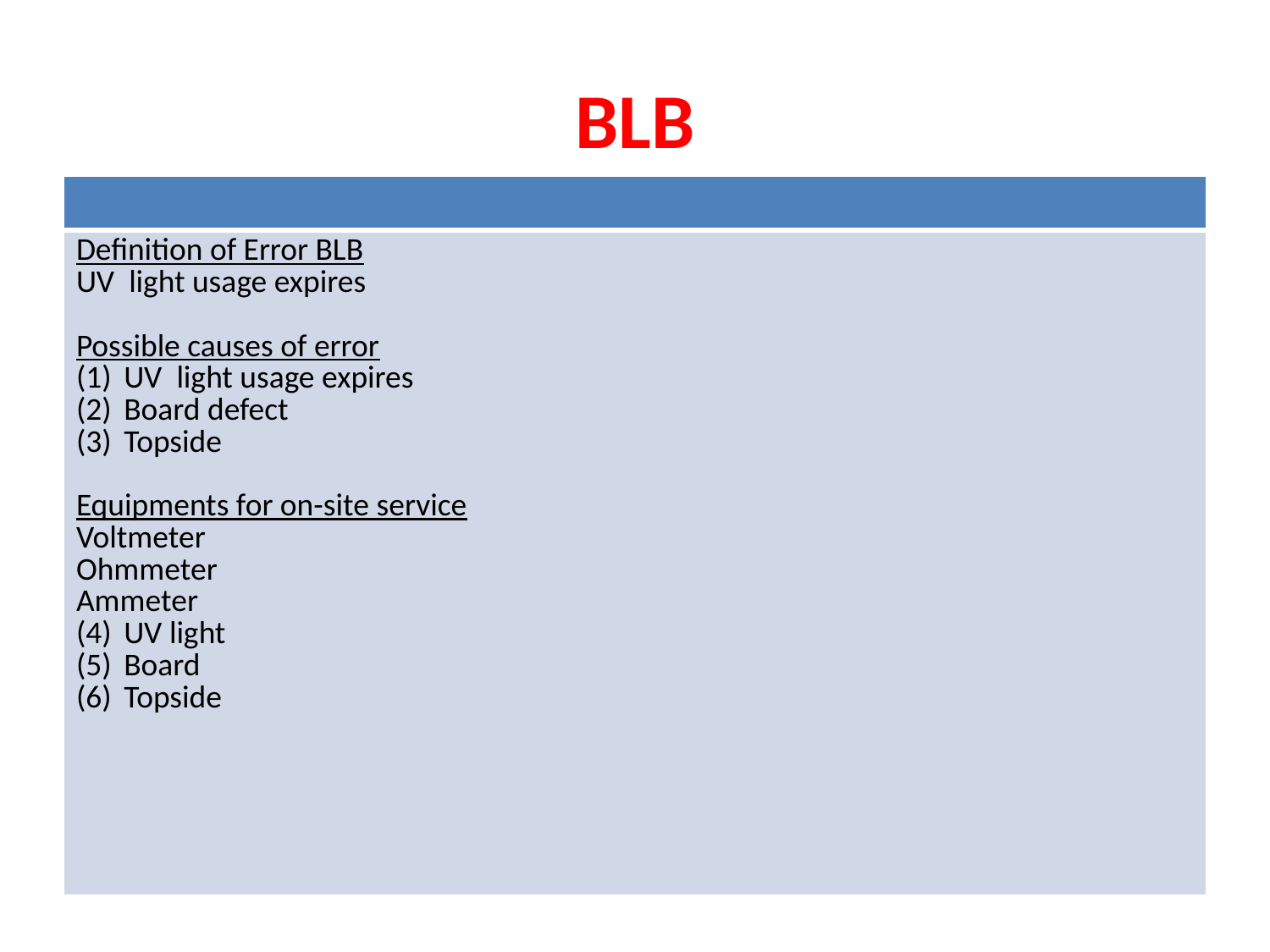

# BLB
|  |
| --- |
| Definition of Error BLB UV light usage expires Possible causes of error UV light usage expires Board defect Topside Equipments for on-site service Voltmeter Ohmmeter Ammeter UV light Board Topside |